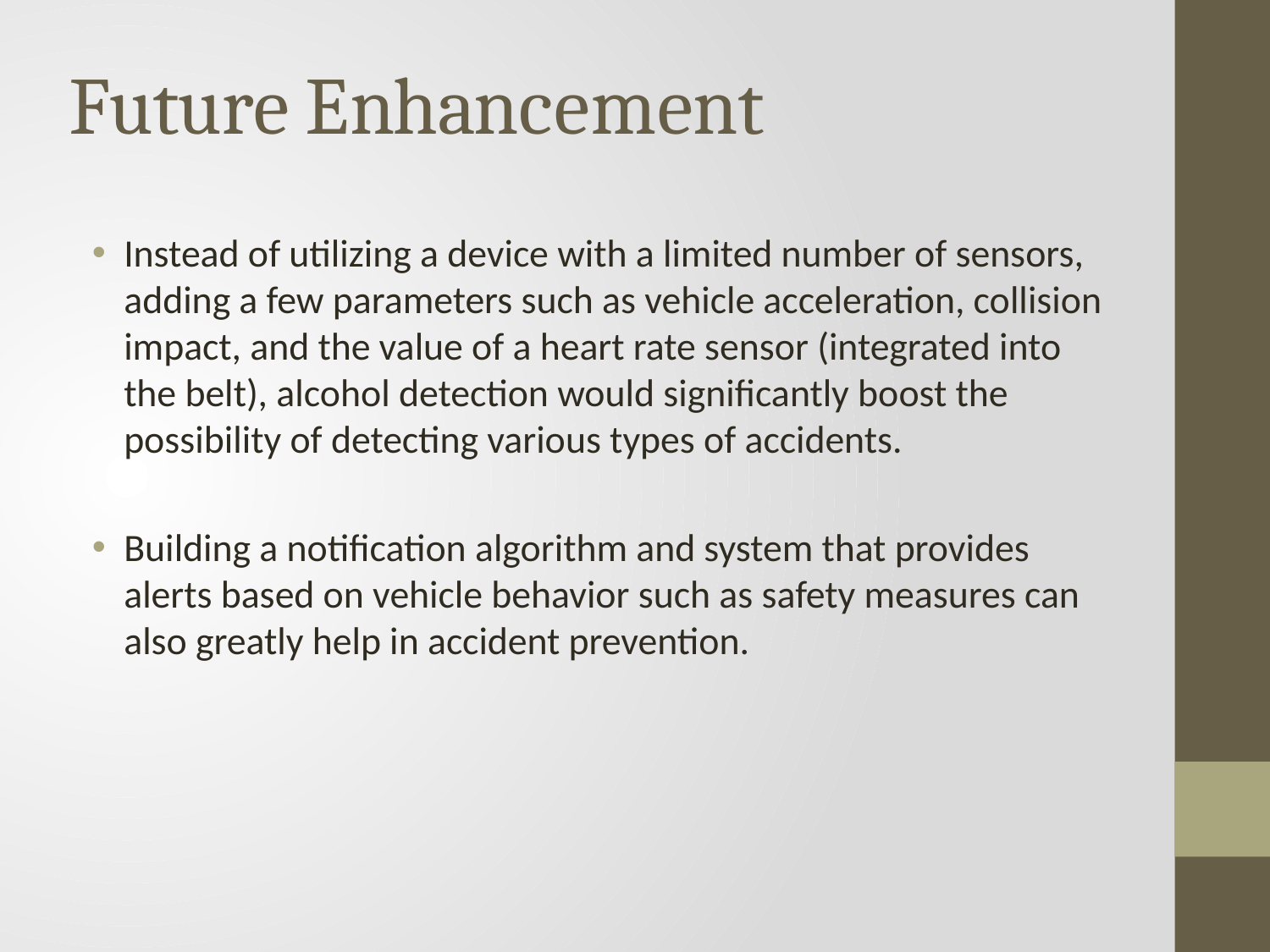

# Future Enhancement
Instead of utilizing a device with a limited number of sensors, adding a few parameters such as vehicle acceleration, collision impact, and the value of a heart rate sensor (integrated into the belt), alcohol detection would significantly boost the possibility of detecting various types of accidents.

Building a notification algorithm and system that provides alerts based on vehicle behavior such as safety measures can also greatly help in accident prevention.